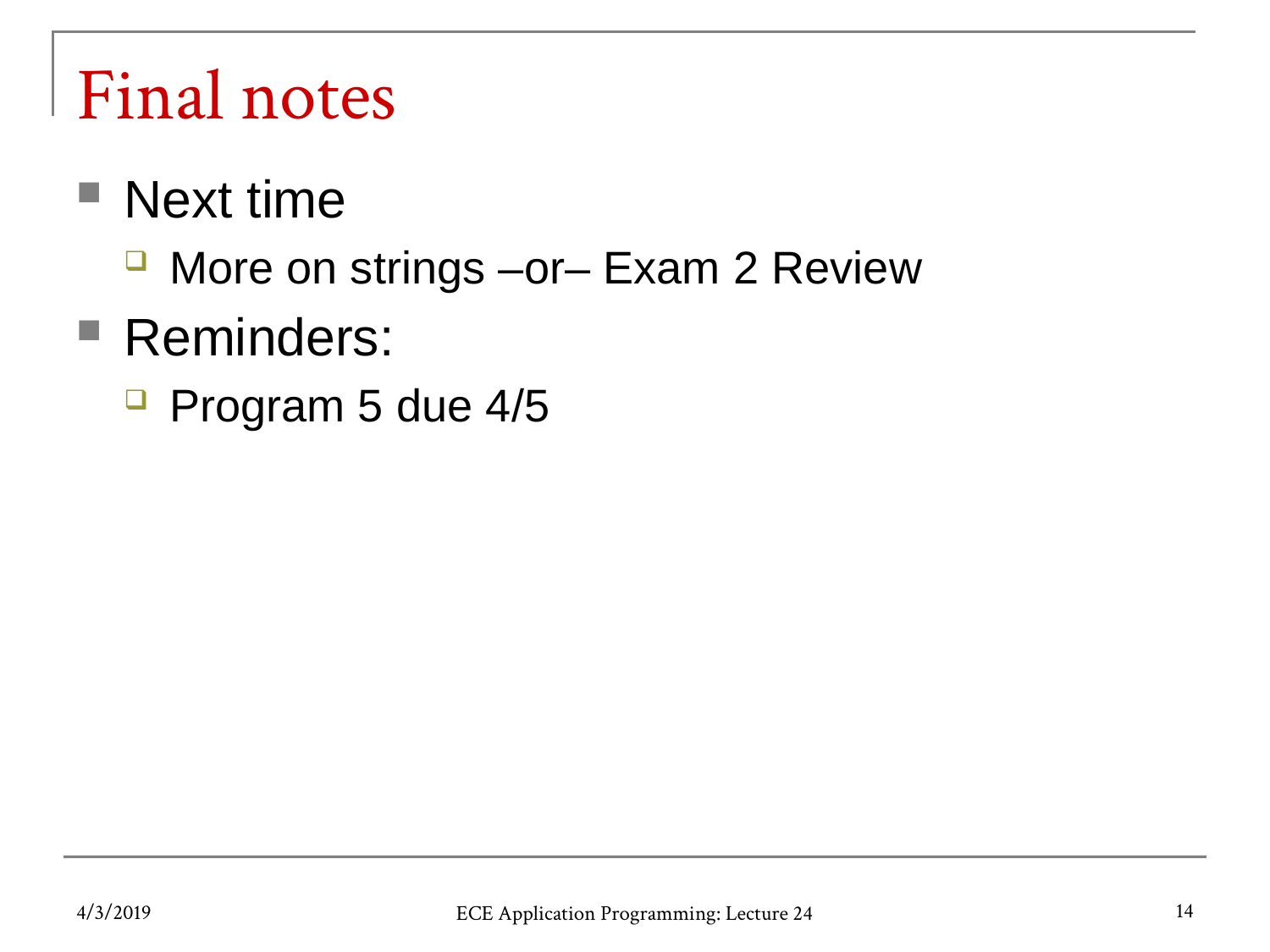

# Final notes
Next time
More on strings –or– Exam 2 Review
Reminders:
Program 5 due 4/5
4/3/2019
14
ECE Application Programming: Lecture 24